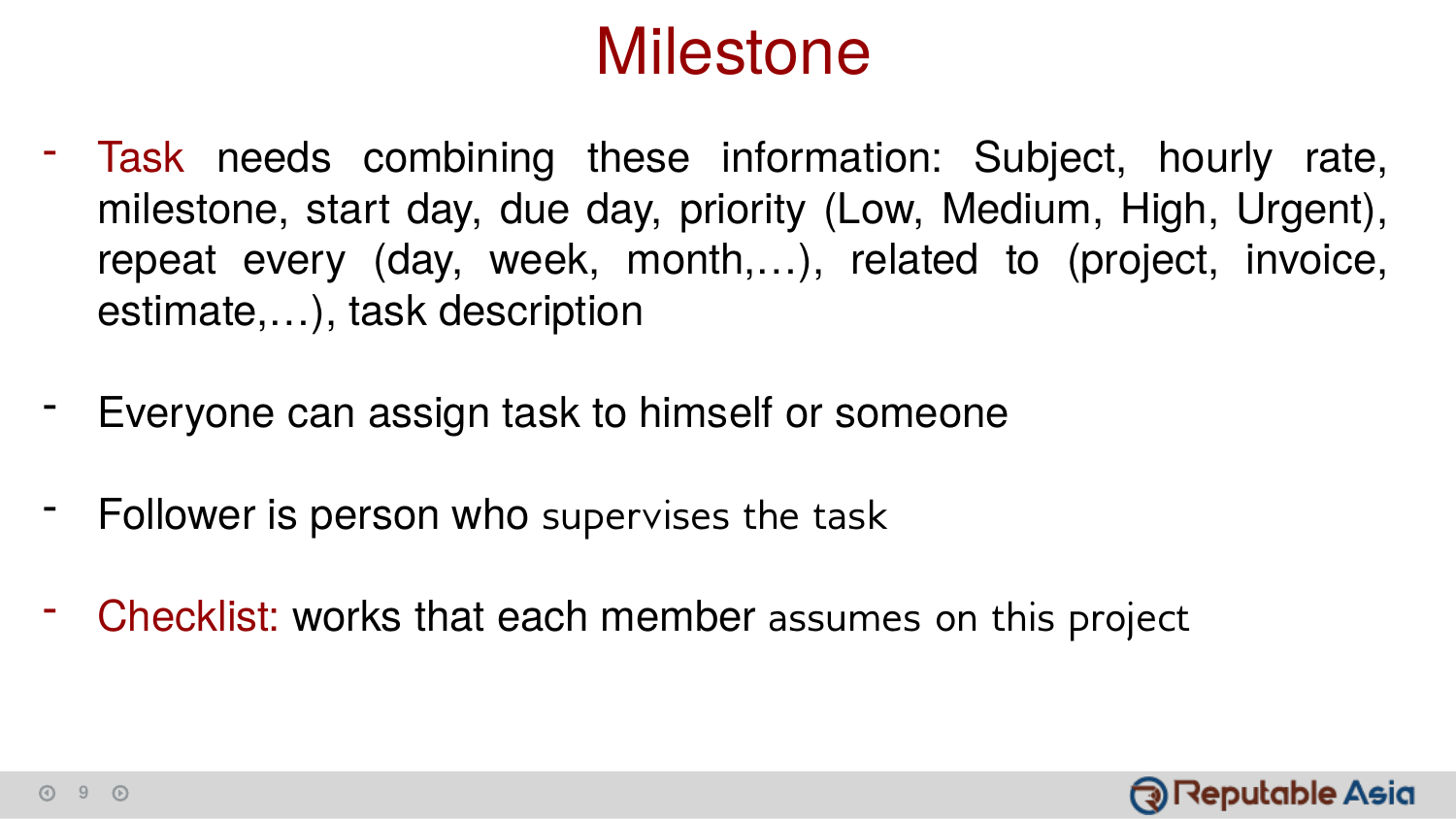

Milestone
Task needs combining these information: Subject, hourly rate, milestone, start day, due day, priority (Low, Medium, High, Urgent), repeat every (day, week, month,…), related to (project, invoice, estimate,…), task description

Everyone can assign task to himself or someone

Follower is person who supervises the task

Checklist: works that each member assumes on this project
9